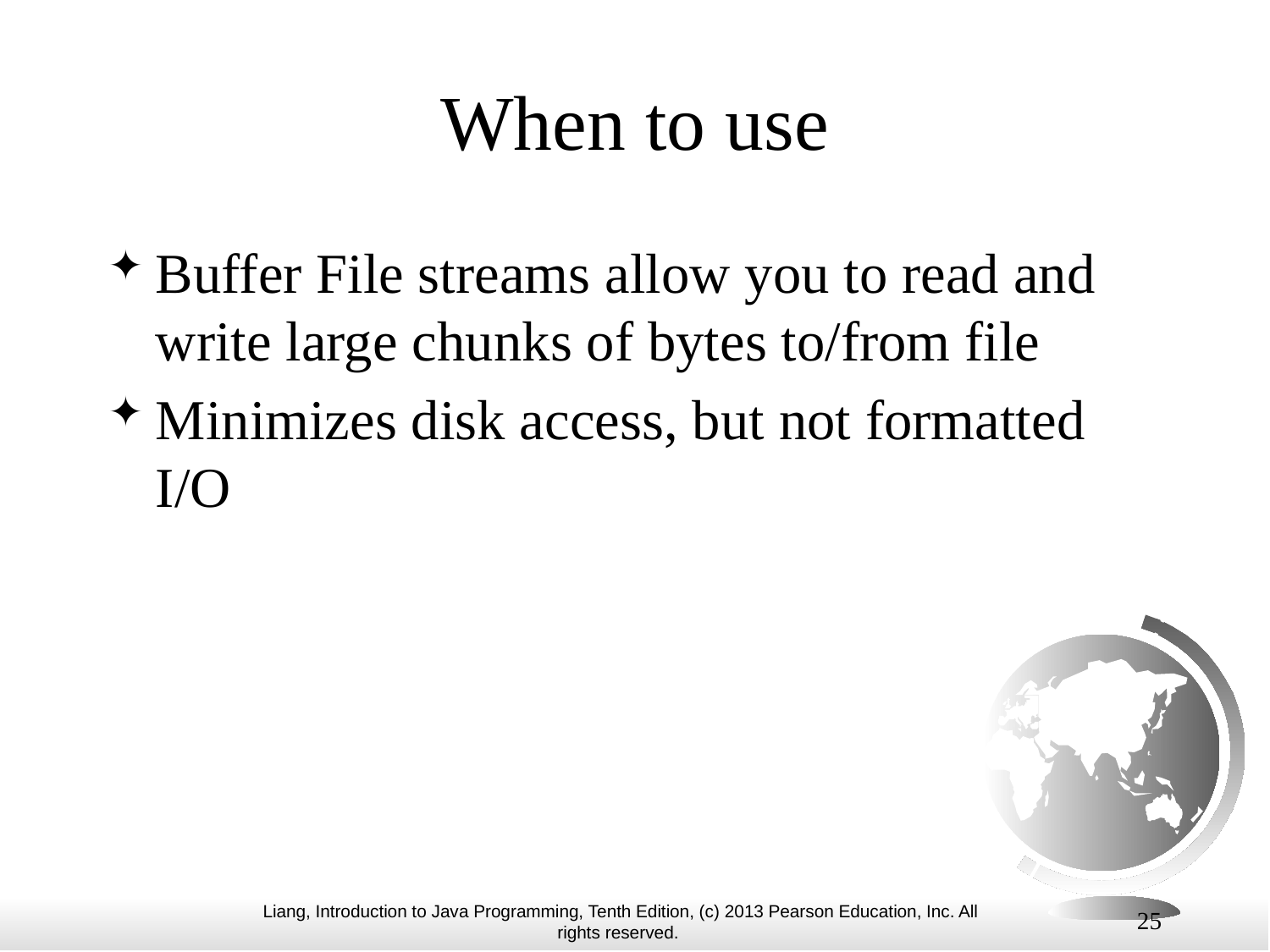

# When to use
Buffer File streams allow you to read and write large chunks of bytes to/from file
Minimizes disk access, but not formatted I/O
25